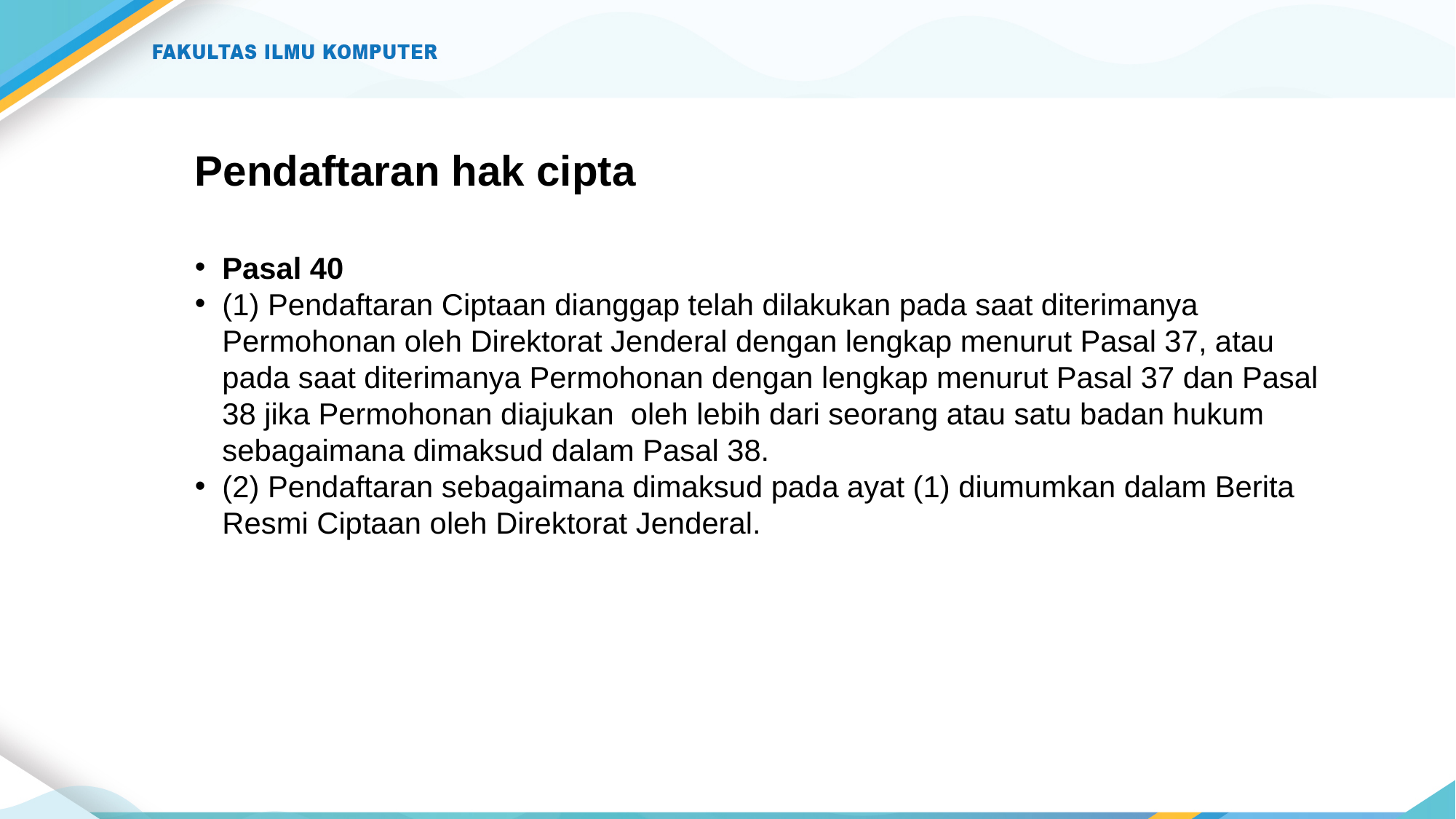

# Pendaftaran hak cipta
Pasal 40
(1) Pendaftaran Ciptaan dianggap telah dilakukan pada saat diterimanya Permohonan oleh Direktorat Jenderal dengan lengkap menurut Pasal 37, atau pada saat diterimanya Permohonan dengan lengkap menurut Pasal 37 dan Pasal 38 jika Permohonan diajukan  oleh lebih dari seorang atau satu badan hukum sebagaimana dimaksud dalam Pasal 38.
(2) Pendaftaran sebagaimana dimaksud pada ayat (1) diumumkan dalam Berita Resmi Ciptaan oleh Direktorat Jenderal.